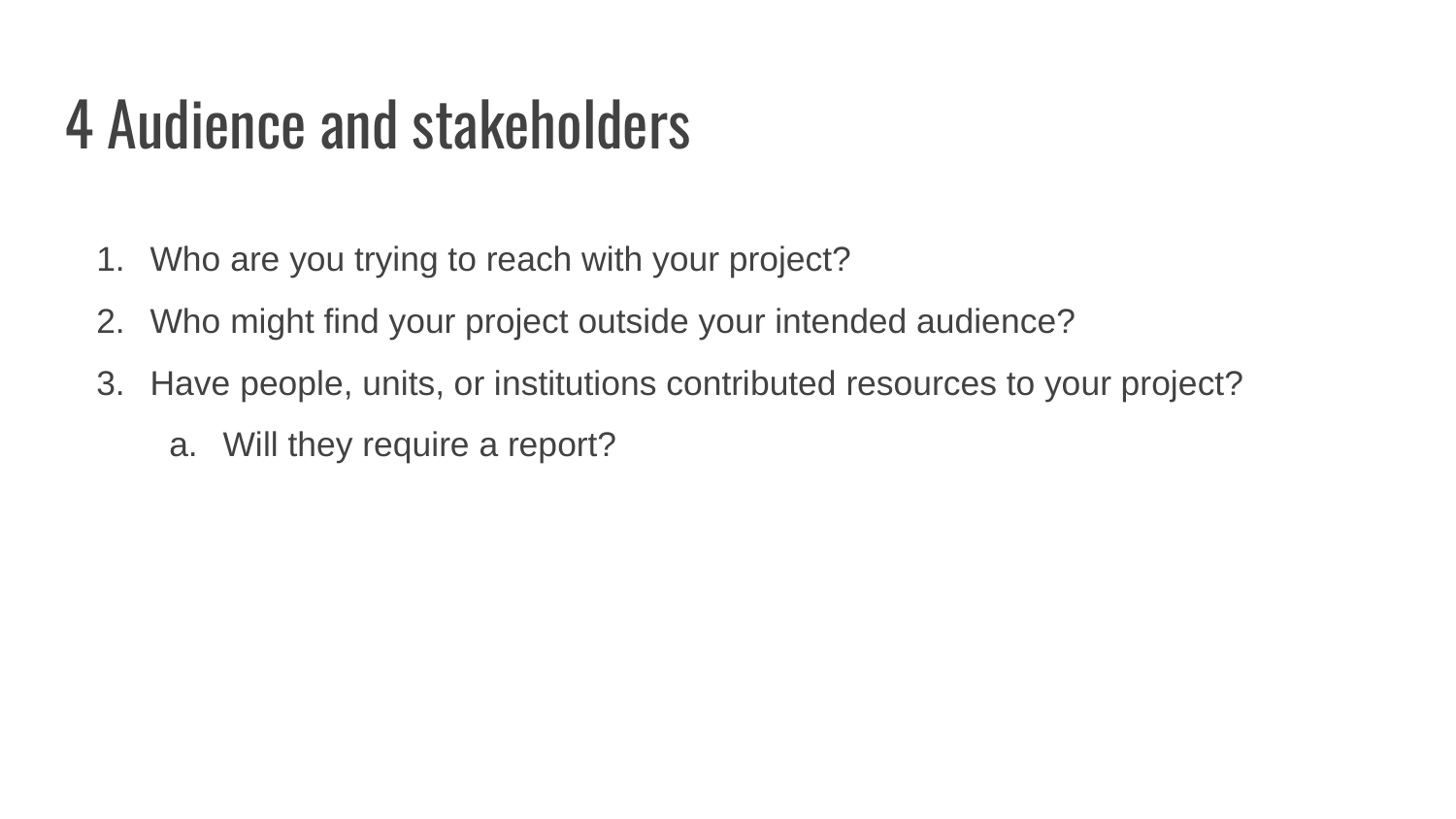

# 4 Audience and stakeholders
Who are you trying to reach with your project?
Who might find your project outside your intended audience?
Have people, units, or institutions contributed resources to your project?
Will they require a report?